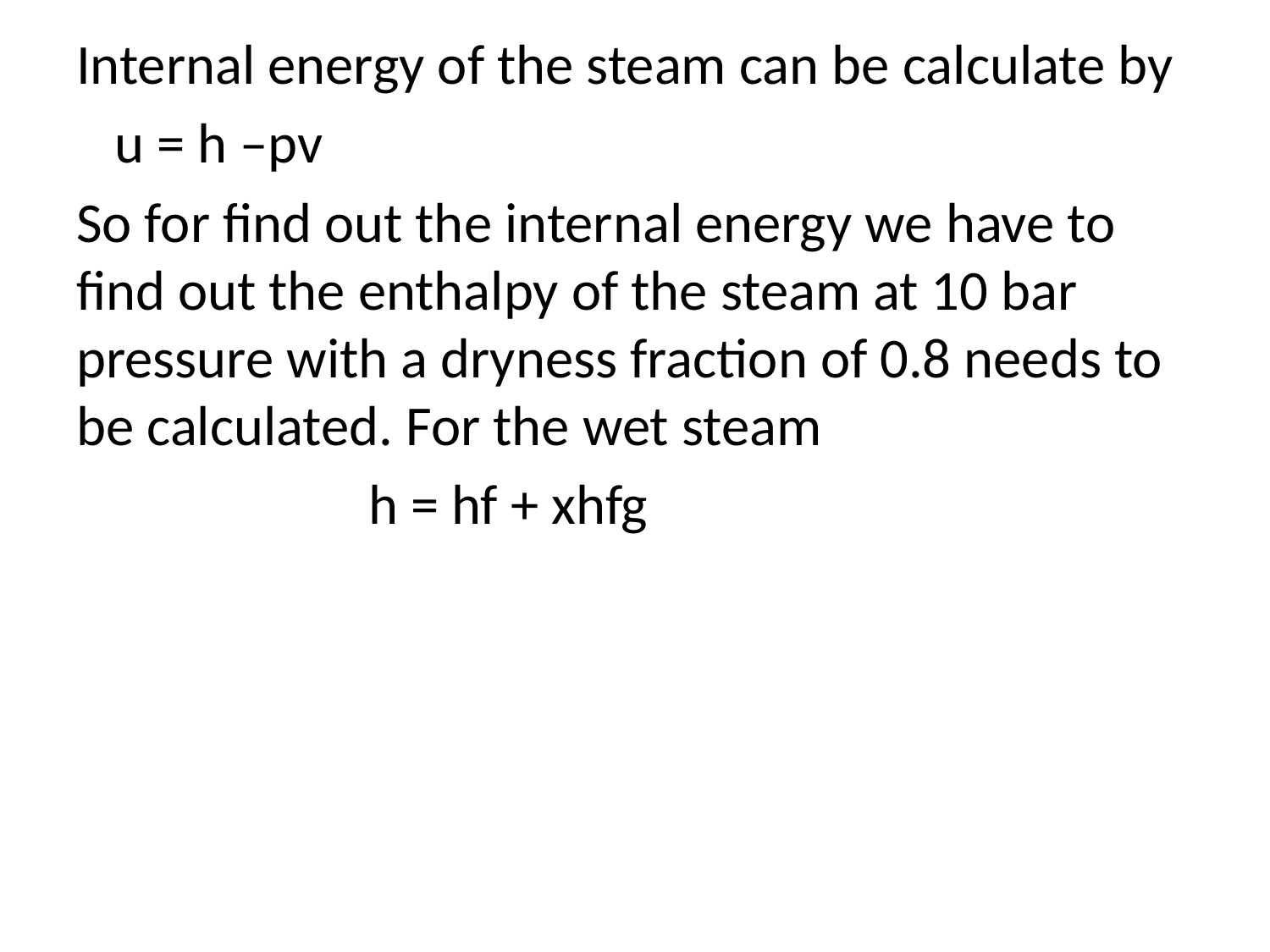

Internal energy of the steam can be calculate by
   u = h –pv
So for find out the internal energy we have to find out the enthalpy of the steam at 10 bar pressure with a dryness fraction of 0.8 needs to be calculated. For the wet steam
                       h = hf + xhfg